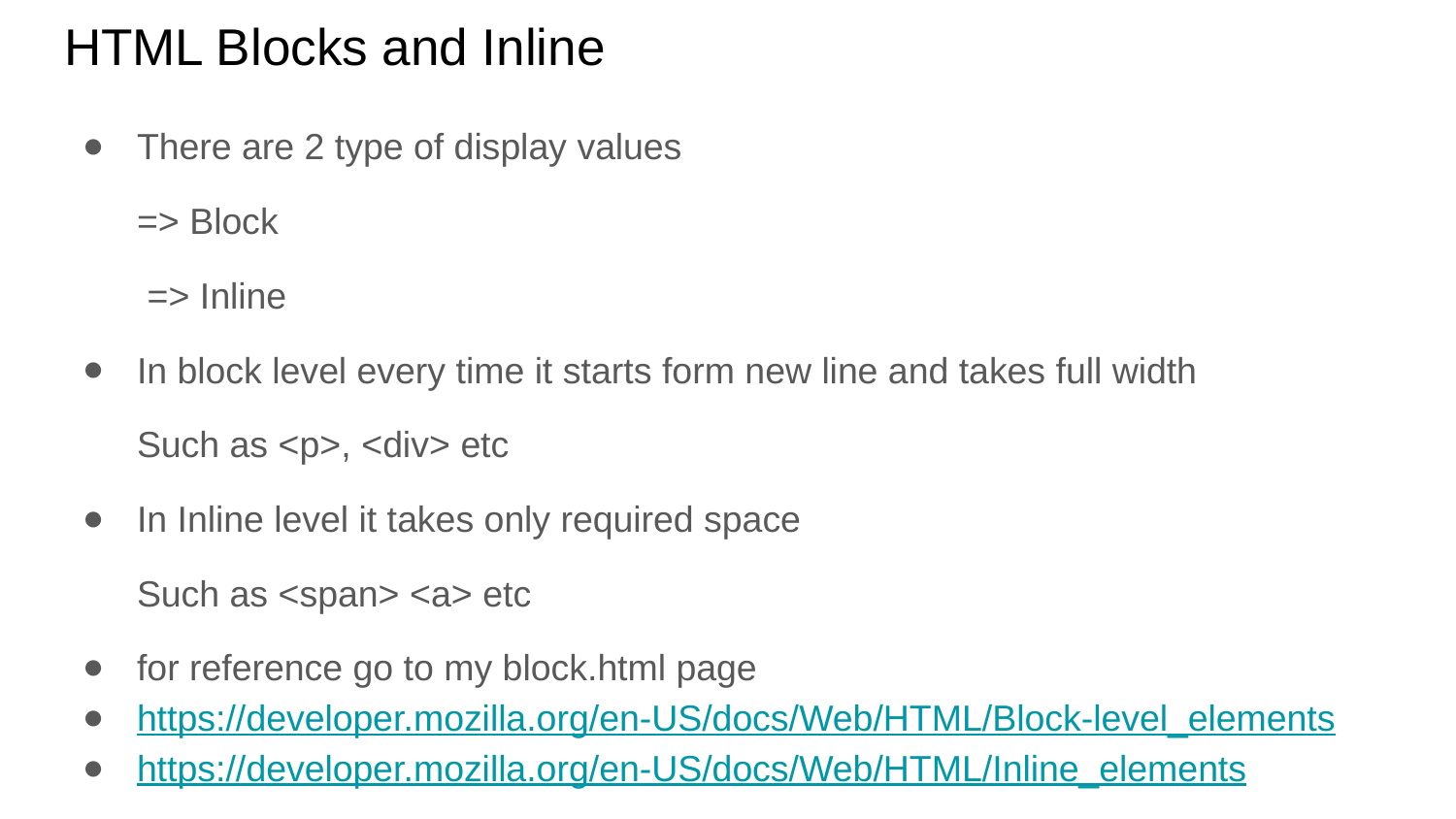

# HTML Blocks and Inline
There are 2 type of display values
=> Block
 => Inline
In block level every time it starts form new line and takes full width
Such as <p>, <div> etc
In Inline level it takes only required space
Such as <span> <a> etc
for reference go to my block.html page
https://developer.mozilla.org/en-US/docs/Web/HTML/Block-level_elements
https://developer.mozilla.org/en-US/docs/Web/HTML/Inline_elements